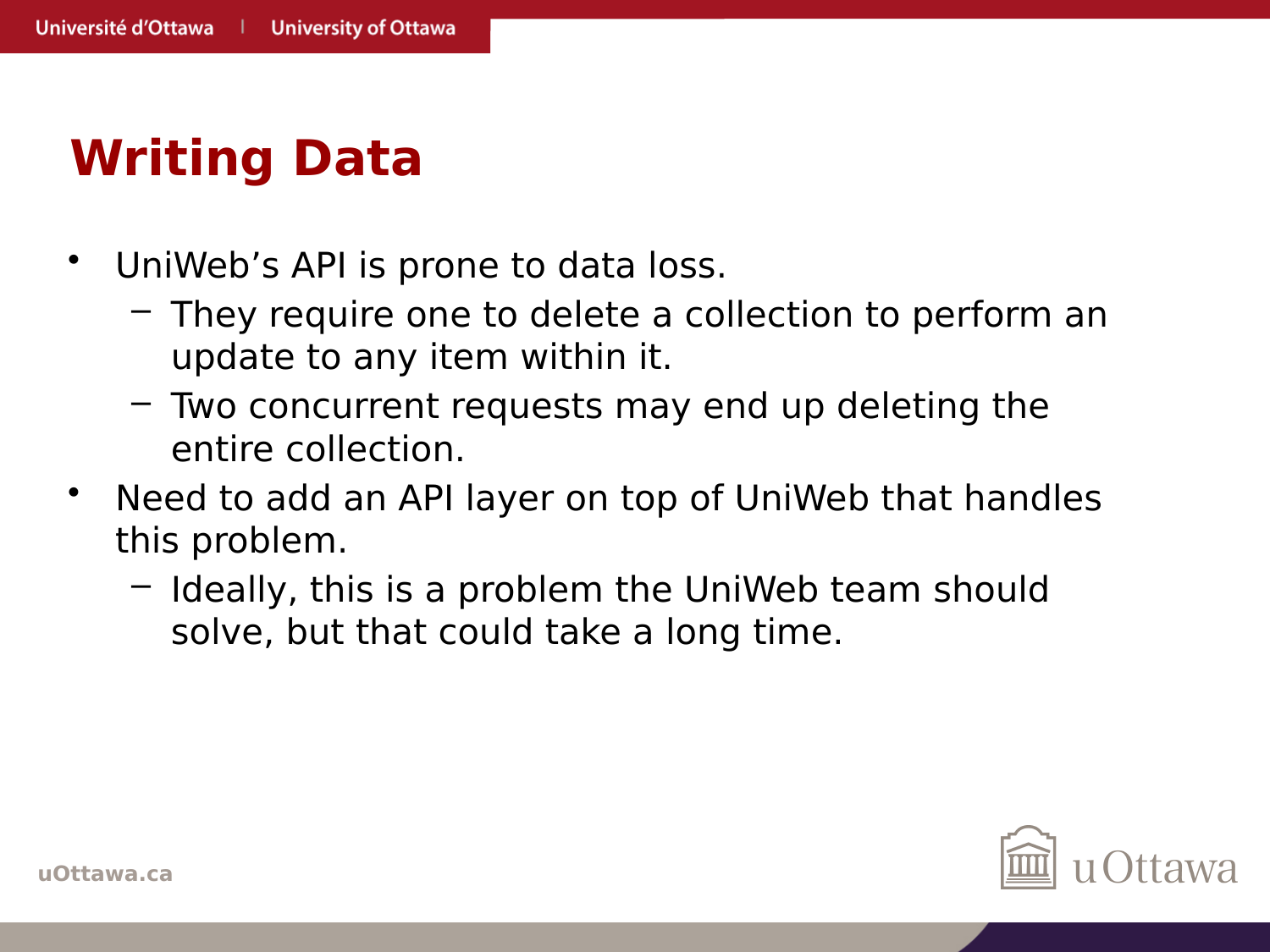

# Writing Data
UniWeb’s API is prone to data loss.
They require one to delete a collection to perform an update to any item within it.
Two concurrent requests may end up deleting the entire collection.
Need to add an API layer on top of UniWeb that handles this problem.
Ideally, this is a problem the UniWeb team should solve, but that could take a long time.